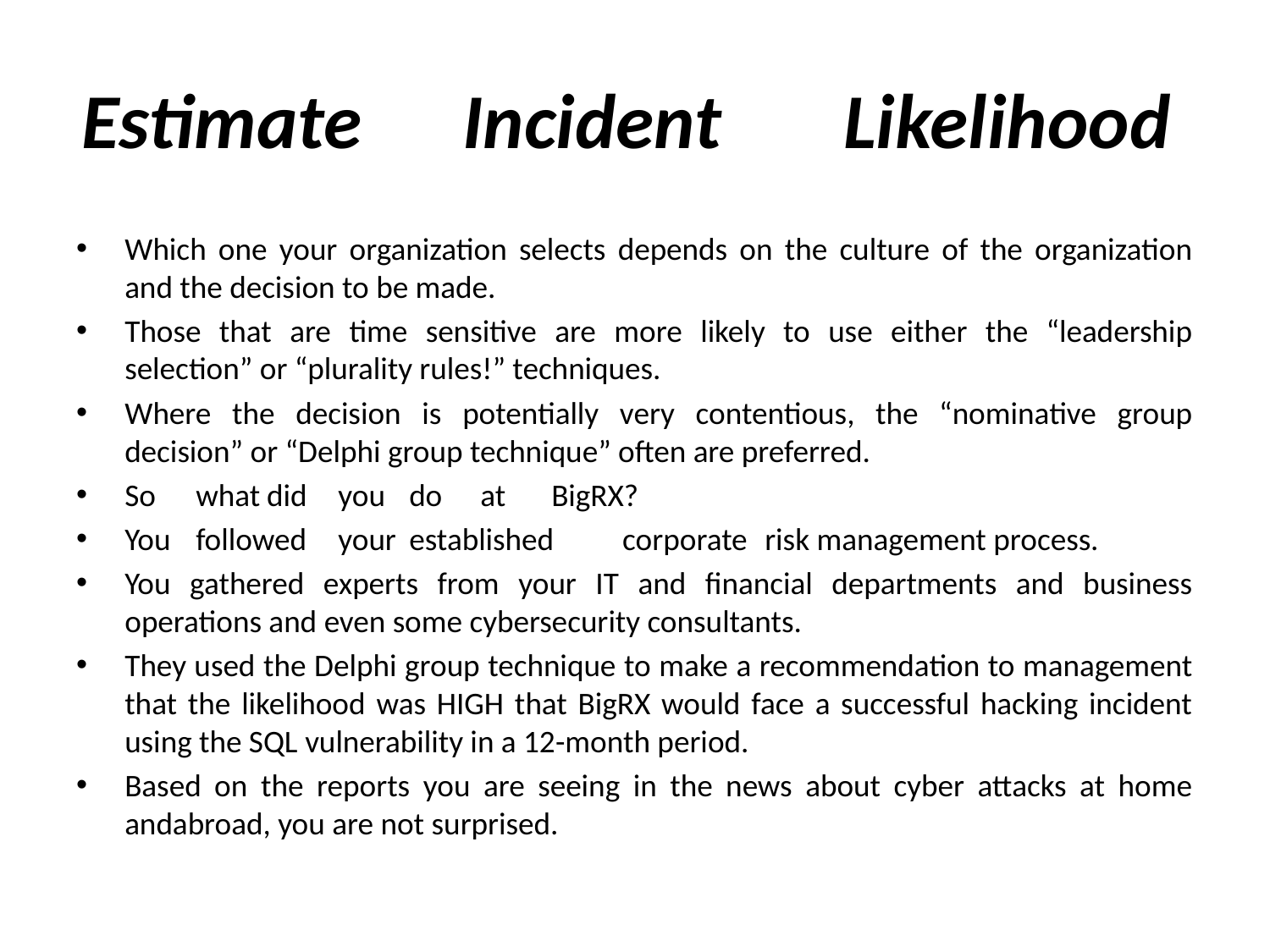

# Estimate	Incident	Likelihood
Which one your organization selects depends on the culture of the organization and the decision to be made.
Those that are time sensitive are more likely to use either the “leadership selection” or “plurality rules!” techniques.
Where the decision is potentially very contentious, the “nominative group decision” or “Delphi group technique” often are preferred.
So	what	did	you	do	at	BigRX?
You	followed	your	established	corporate	risk management process.
You gathered experts from your IT and financial departments and business operations and even some cybersecurity consultants.
They used the Delphi group technique to make a recommendation to management that the likelihood was HIGH that BigRX would face a successful hacking incident using the SQL vulnerability in a 12-month period.
Based on the reports you are seeing in the news about cyber attacks at home andabroad, you are not surprised.